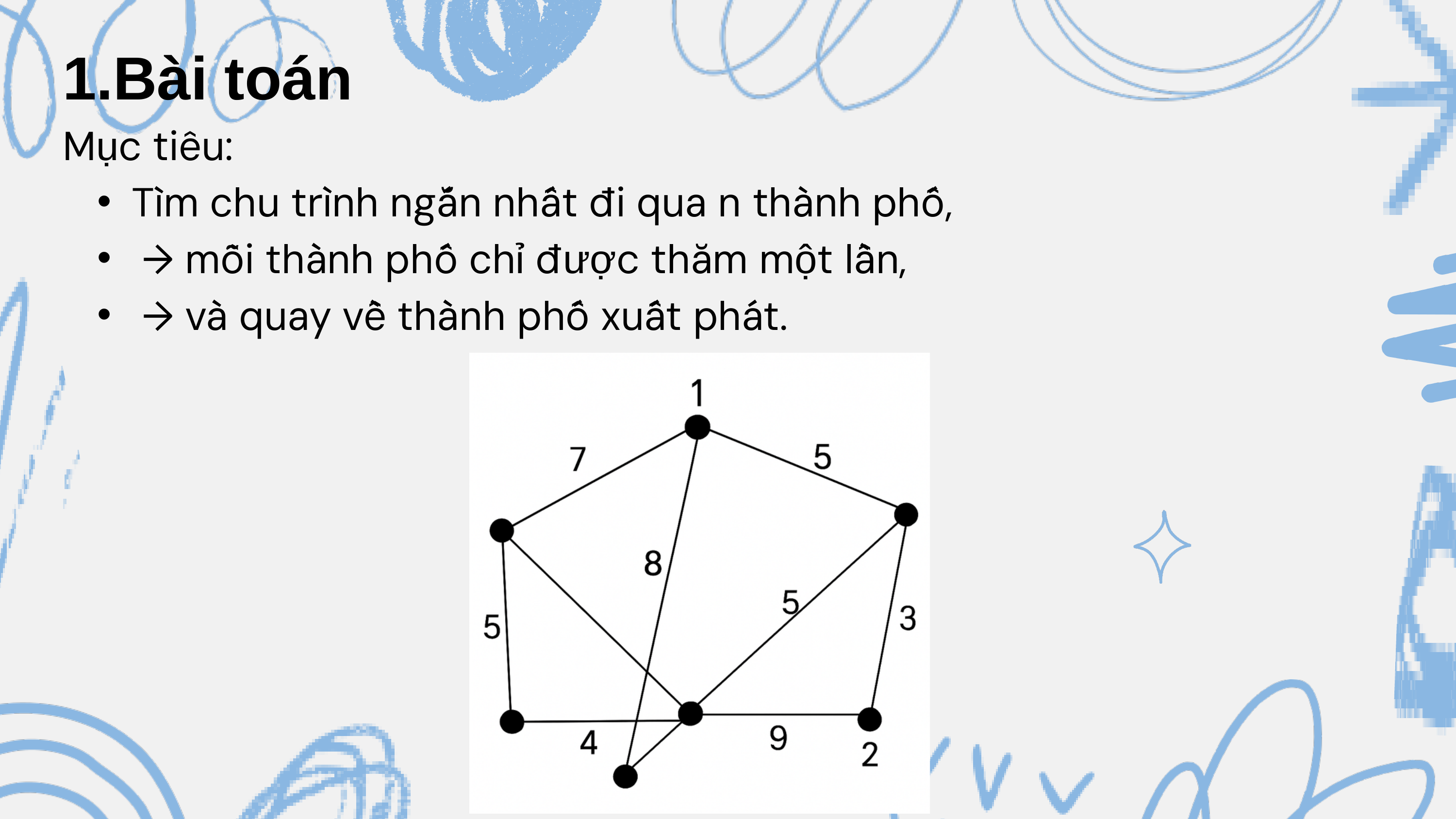

1.Bài toán
Mục tiêu:
Tìm chu trình ngắn nhất đi qua n thành phố,
 → mỗi thành phố chỉ được thăm một lần,
 → và quay về thành phố xuất phát.